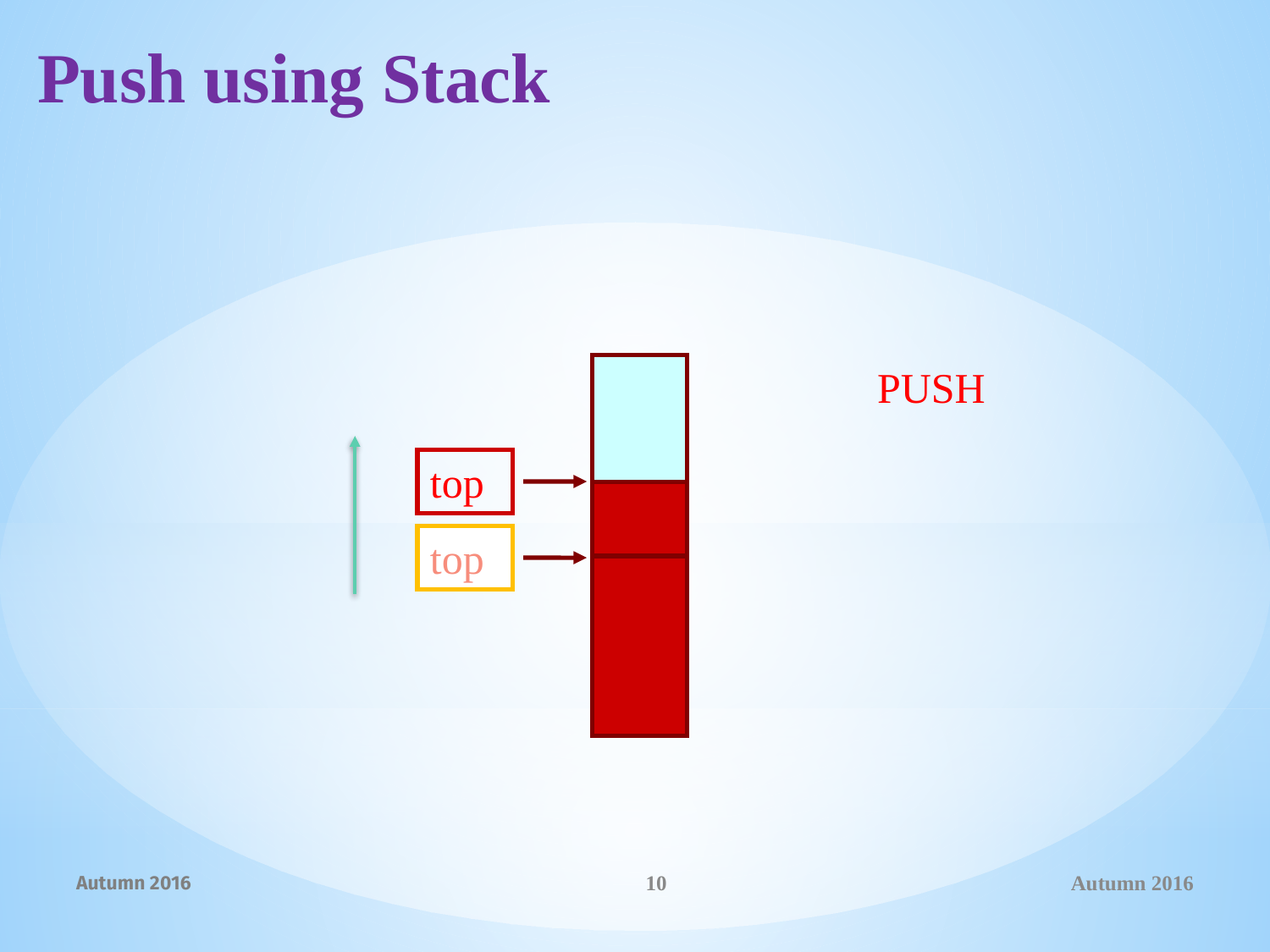

Push using Stack

PUSH
top

top

Autumn 2016
10
Autumn 2016